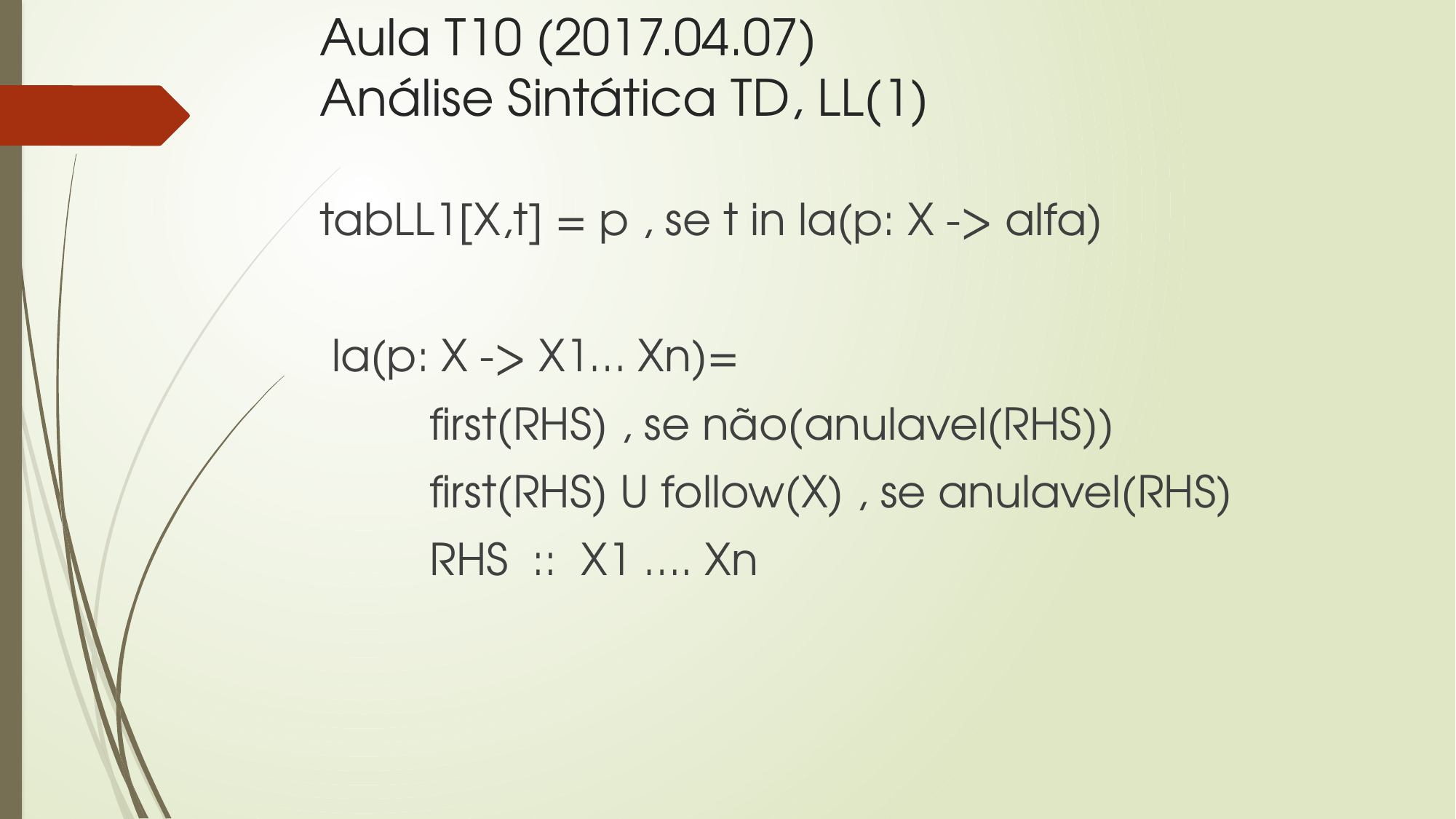

# Aula T10 (2017.04.07) Análise Sintática TD, LL(1)

tabLL1[X,t] = p , se t in la(p: X -> alfa)

 la(p: X -> X1… Xn)=
         first(RHS) , se não(anulavel(RHS))
         first(RHS) U follow(X) , se anulavel(RHS)
         RHS  ::  X1 …. Xn